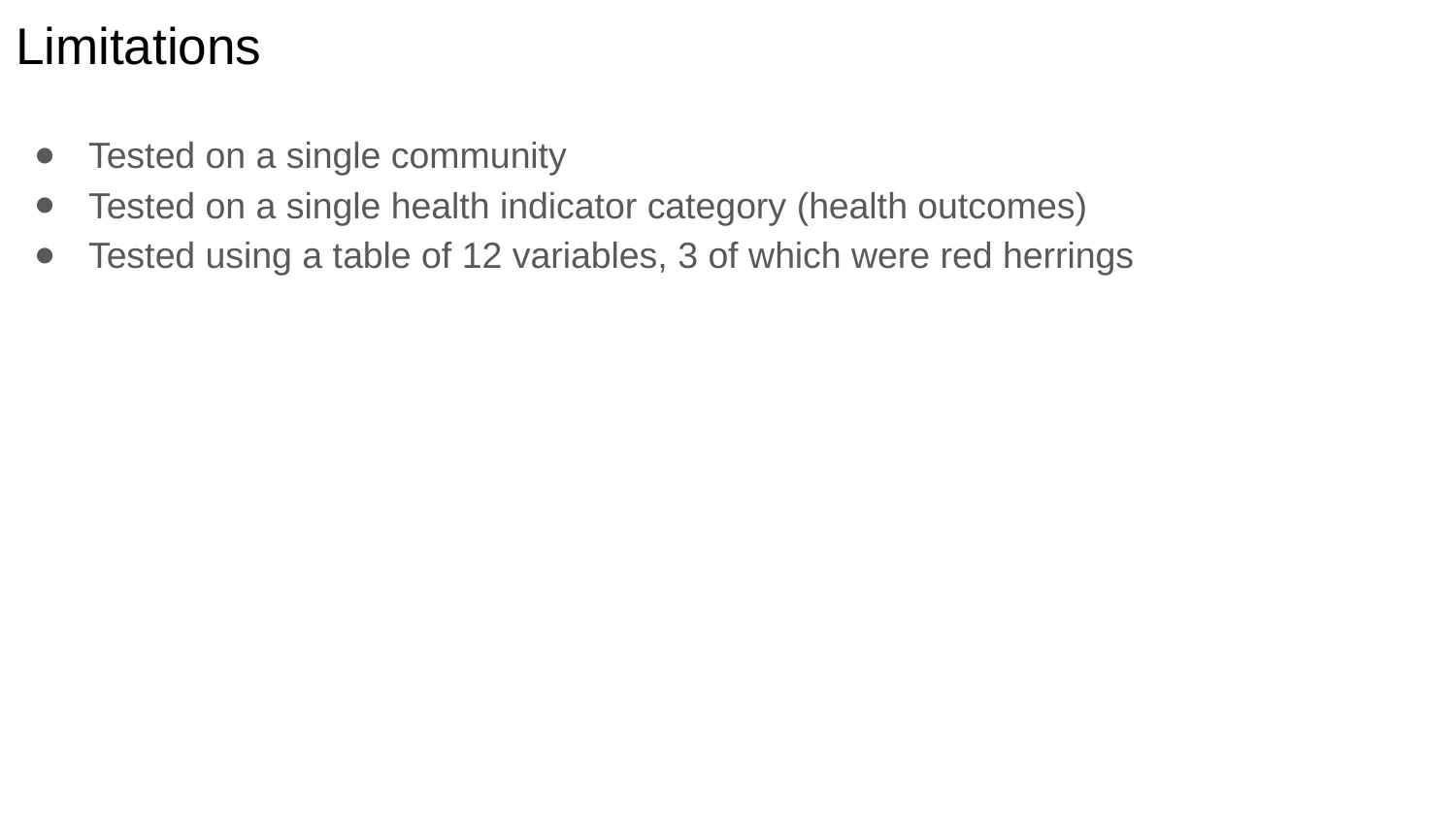

# Limitations
Tested on a single community
Tested on a single health indicator category (health outcomes)
Tested using a table of 12 variables, 3 of which were red herrings